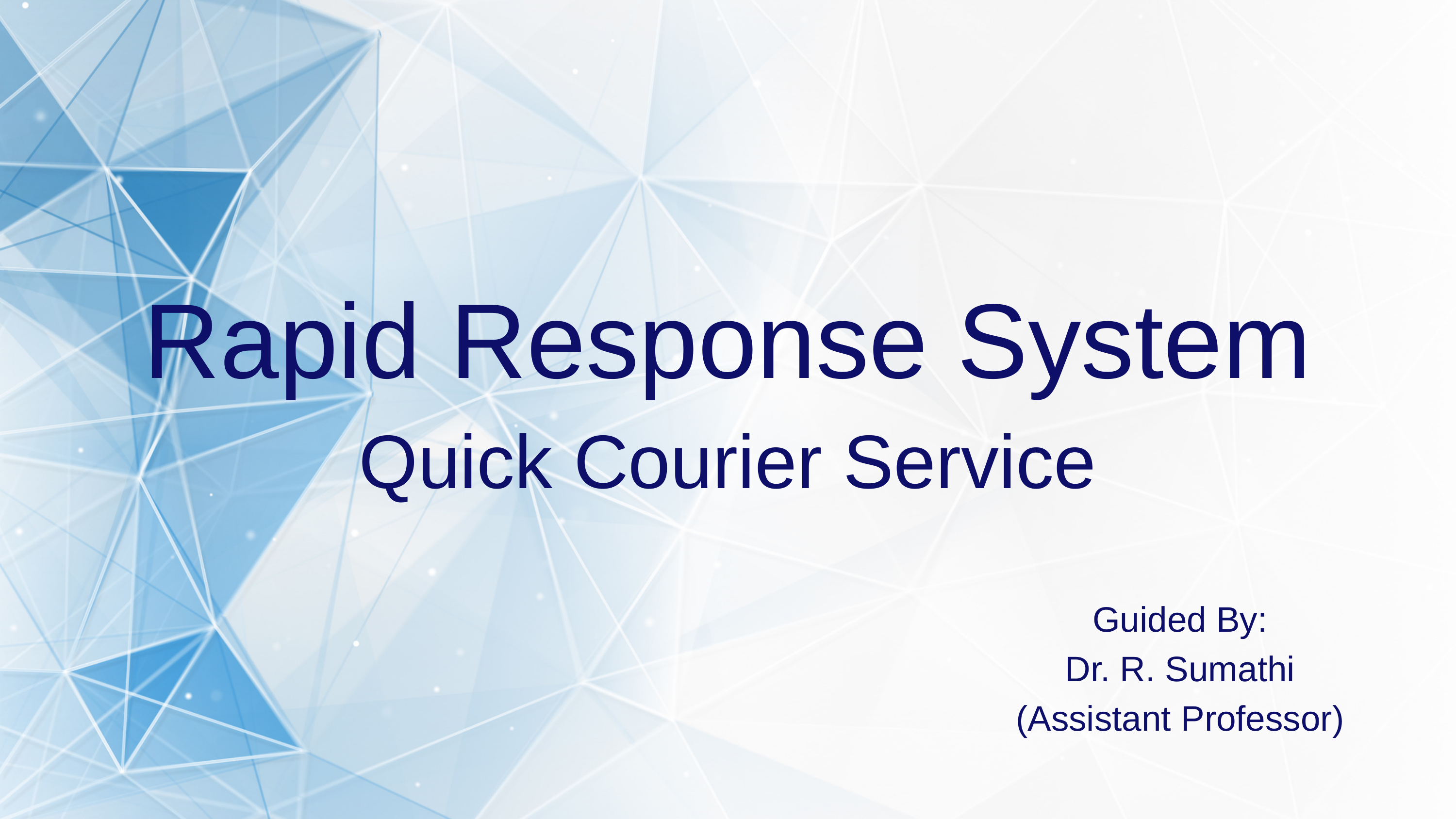

Rapid Response System
Quick Courier Service
Guided By:
Dr. R. Sumathi
(Assistant Professor)